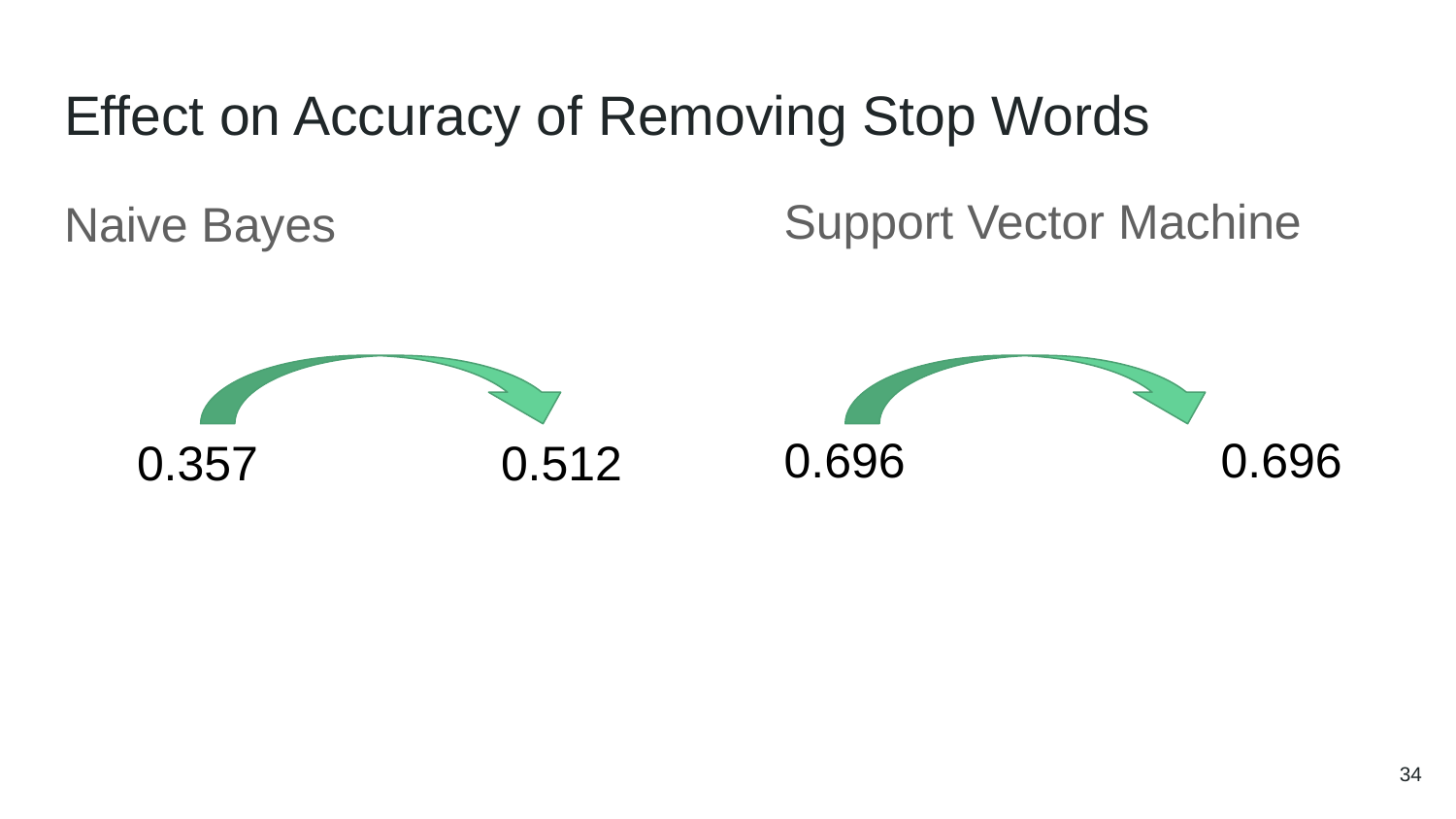

# Effect on Accuracy of Removing Stop Words
Support Vector Machine

0.696 			0.696

Naive Bayes

0.357		0.512

34